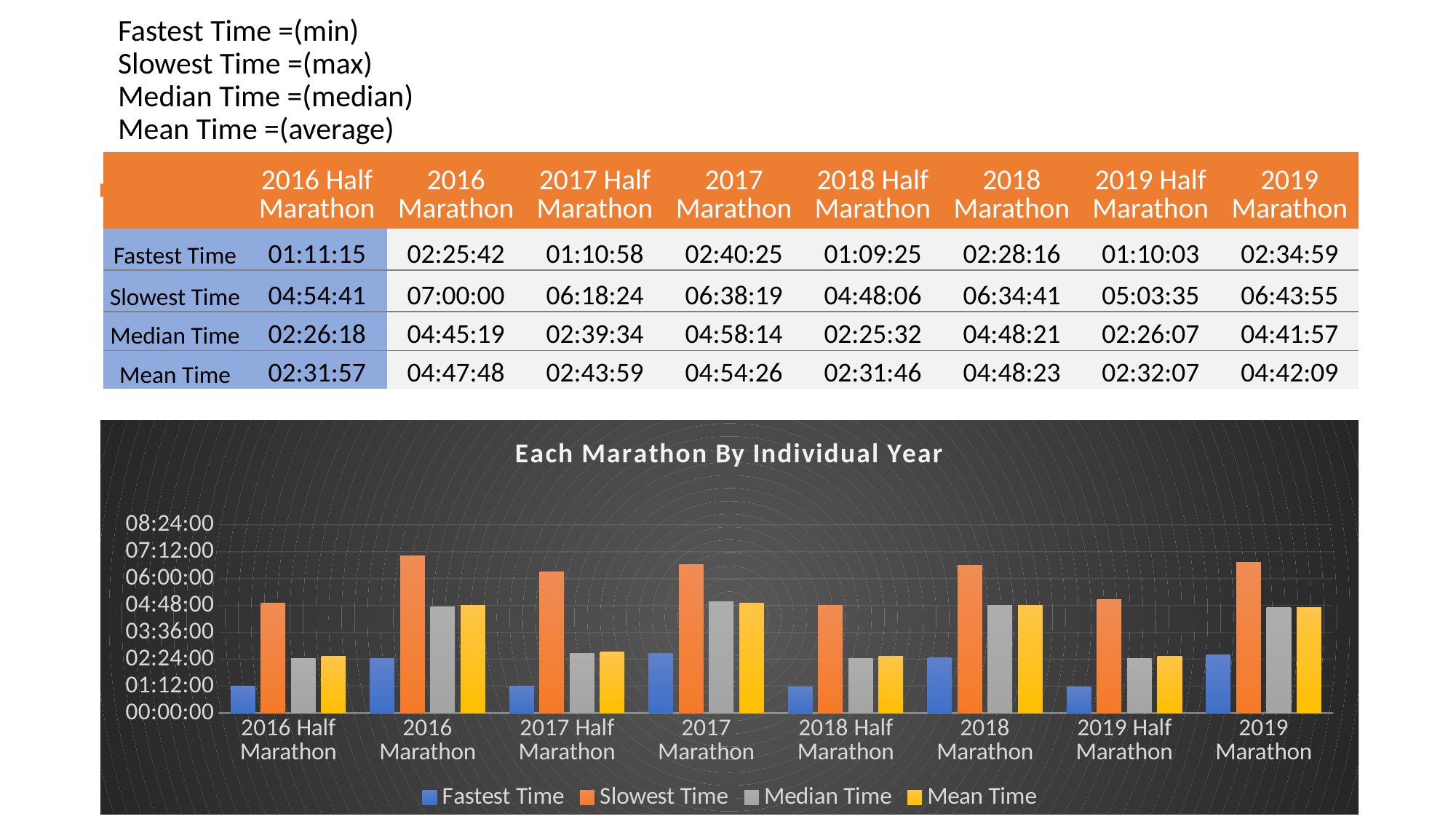

# Fastest Time =(min) Slowest Time =(max) Median Time =(median) Mean Time =(average)
|  | 2016 Half Marathon | 2016 Marathon | 2017 Half Marathon | 2017 Marathon | 2018 Half Marathon | 2018 Marathon | 2019 Half Marathon | 2019 Marathon |
| --- | --- | --- | --- | --- | --- | --- | --- | --- |
| Fastest Time | 01:11:15 | 02:25:42 | 01:10:58 | 02:40:25 | 01:09:25 | 02:28:16 | 01:10:03 | 02:34:59 |
| Slowest Time | 04:54:41 | 07:00:00 | 06:18:24 | 06:38:19 | 04:48:06 | 06:34:41 | 05:03:35 | 06:43:55 |
| Median Time | 02:26:18 | 04:45:19 | 02:39:34 | 04:58:14 | 02:25:32 | 04:48:21 | 02:26:07 | 04:41:57 |
| Mean Time | 02:31:57 | 04:47:48 | 02:43:59 | 04:54:26 | 02:31:46 | 04:48:23 | 02:32:07 | 04:42:09 |

### Chart: Each Marathon By Individual Year

| Category | Fastest Time | Slowest Time | Median Time | Mean Time |
|---|---|---|---|---|
| 2016 Half Marathon | 0.049479166666666664 | 0.2046412037037037 | 0.10159722222222223 | 0.10551566805475435 |
| 2016 Marathon | 0.10118055555555555 | 0.2916666666666667 | 0.1981423611111111 | 0.19986688638587782 |
| 2017 Half Marathon | 0.04928240740740741 | 0.2627777777777778 | 0.11081018518518519 | 0.11388139408901438 |
| 2017 Marathon | 0.11140046296296297 | 0.2766087962962963 | 0.20711226851851852 | 0.20446649901625072 |
| 2018 Half Marathon | 0.048206018518518516 | 0.20006944444444444 | 0.10106481481481482 | 0.10538803508282145 |
| 2018 Marathon | 0.10296296296296296 | 0.2740856481481482 | 0.20024884259259257 | 0.20026579034391487 |
| 2019 Half Marathon | 0.04864583333333333 | 0.21082175925925925 | 0.10146990740740741 | 0.10563271323392288 |
| 2019 Marathon | 0.10762731481481481 | 0.2804976851851852 | 0.1957986111111111 | 0.1959388216070743 |